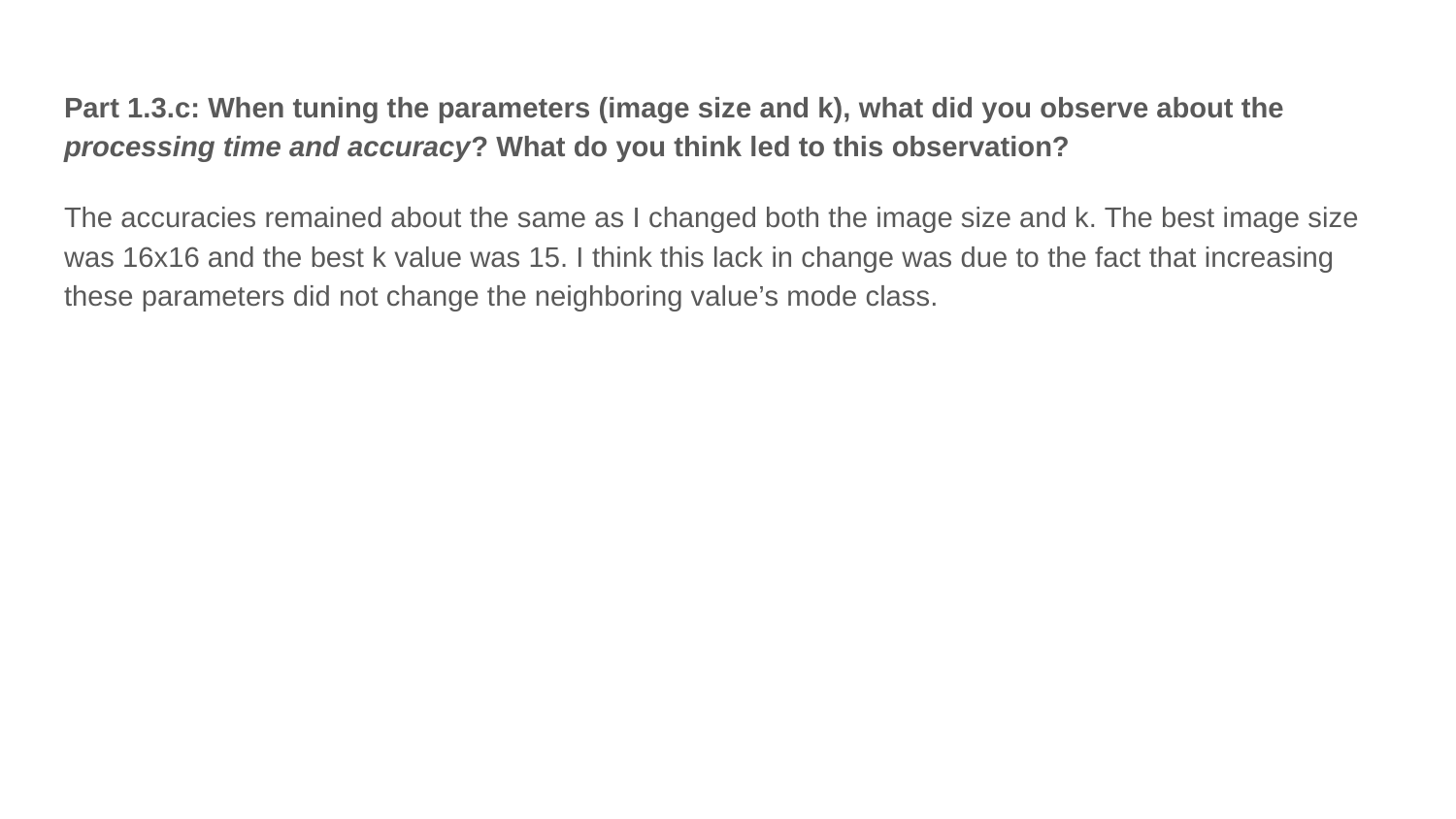

Part 1.3.c: When tuning the parameters (image size and k), what did you observe about the processing time and accuracy? What do you think led to this observation?
The accuracies remained about the same as I changed both the image size and k. The best image size was 16x16 and the best k value was 15. I think this lack in change was due to the fact that increasing these parameters did not change the neighboring value’s mode class.